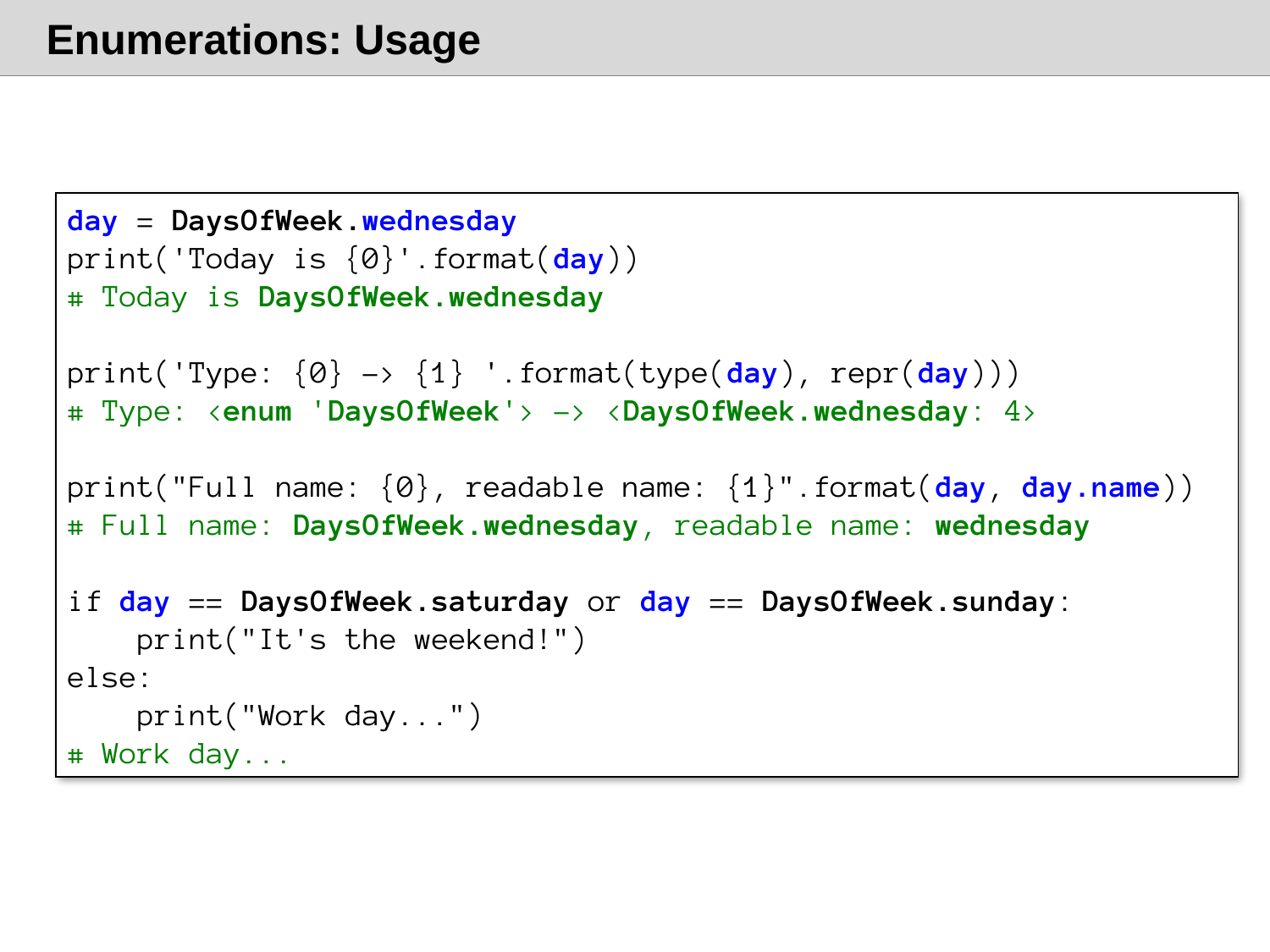

# Enumerations: Usage
day = DaysOfWeek.wednesday
print('Today is {0}'.format(day))
# Today is DaysOfWeek.wednesday

print('Type: {0} -> {1} '.format(type(day), repr(day)))
# Type: <enum 'DaysOfWeek'> -> <DaysOfWeek.wednesday: 4>

print("Full name: {0}, readable name: {1}".format(day, day.name))
# Full name: DaysOfWeek.wednesday, readable name: wednesday

if day == DaysOfWeek.saturday or day == DaysOfWeek.sunday:
    print("It's the weekend!")
else:
    print("Work day...")
# Work day...